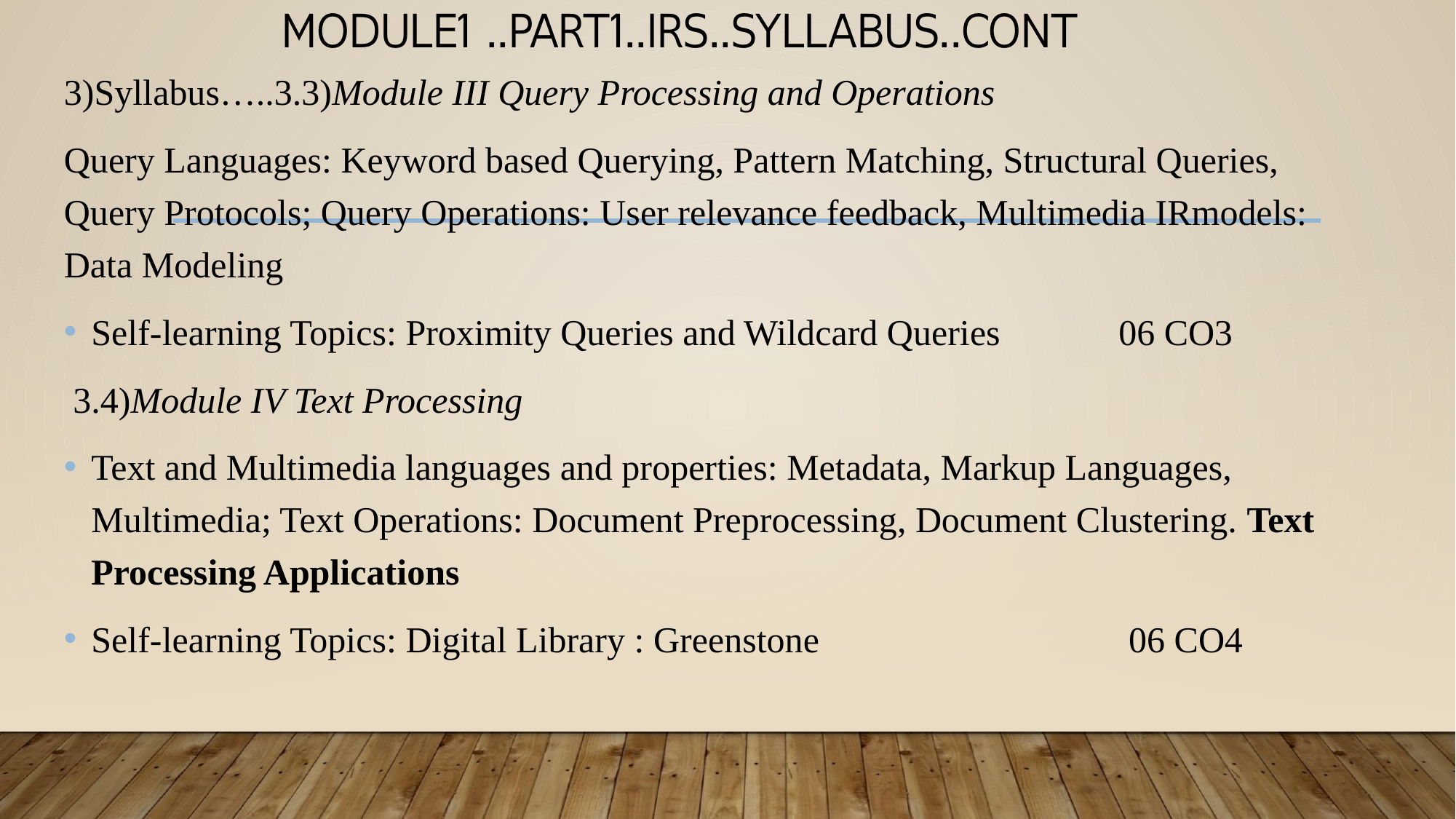

# MODULE1 ..PART1..IRS..SYLLABUS..CONT
3)Syllabus…..3.3)Module III Query Processing and Operations
Query Languages: Keyword based Querying, Pattern Matching, Structural Queries, Query Protocols; Query Operations: User relevance feedback, Multimedia IRmodels: Data Modeling
Self-learning Topics: Proximity Queries and Wildcard Queries             06 CO3
 3.4)Module IV Text Processing
Text and Multimedia languages and properties: Metadata, Markup Languages, Multimedia; Text Operations: Document Preprocessing, Document Clustering. Text Processing Applications
Self-learning Topics: Digital Library : Greenstone                                  06 CO4